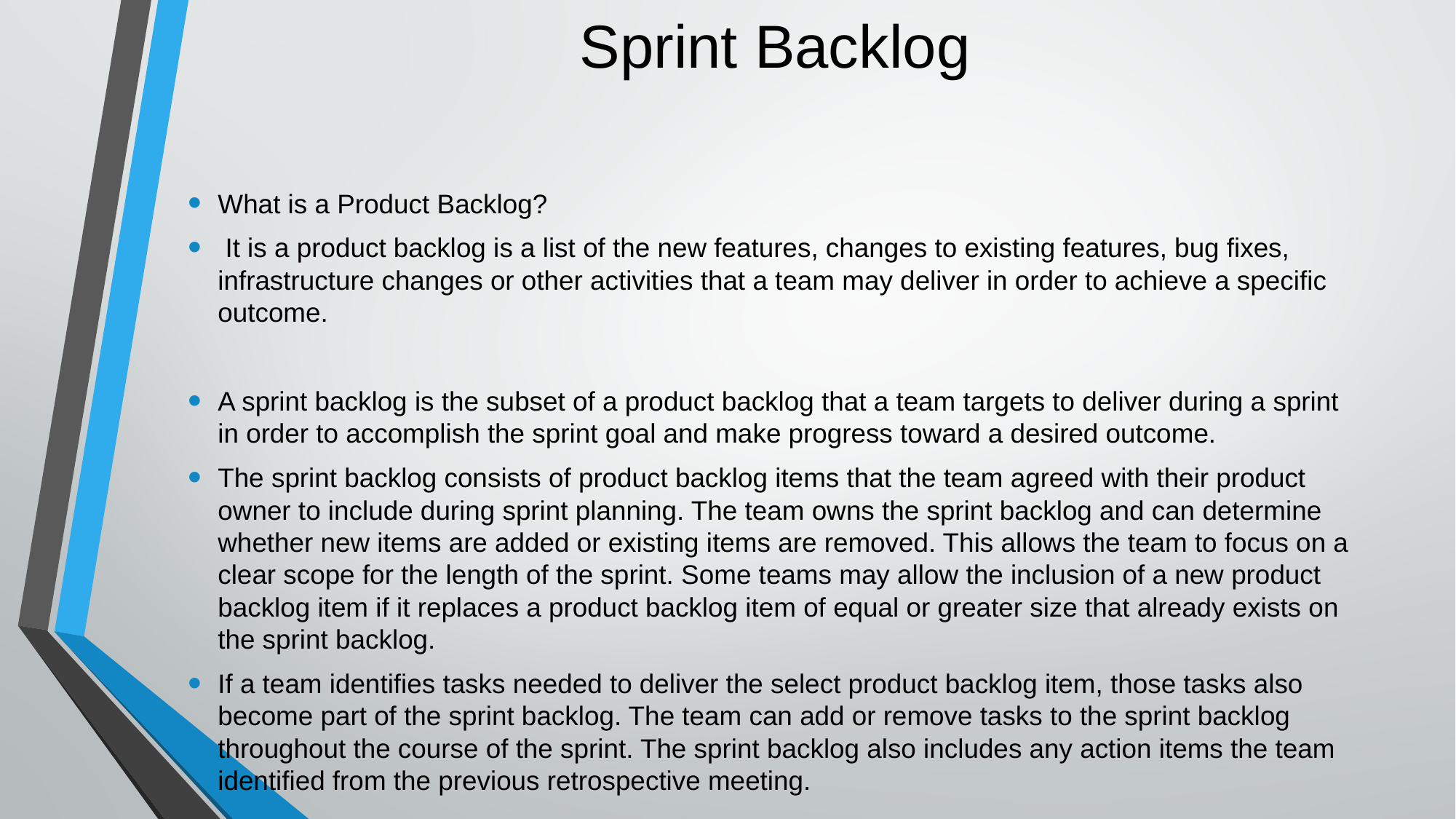

# Sprint Backlog
What is a Product Backlog?
 It is a product backlog is a list of the new features, changes to existing features, bug fixes, infrastructure changes or other activities that a team may deliver in order to achieve a specific outcome.

A sprint backlog is the subset of a product backlog that a team targets to deliver during a sprint in order to accomplish the sprint goal and make progress toward a desired outcome.
The sprint backlog consists of product backlog items that the team agreed with their product owner to include during sprint planning. The team owns the sprint backlog and can determine whether new items are added or existing items are removed. This allows the team to focus on a clear scope for the length of the sprint. Some teams may allow the inclusion of a new product backlog item if it replaces a product backlog item of equal or greater size that already exists on the sprint backlog.
If a team identifies tasks needed to deliver the select product backlog item, those tasks also become part of the sprint backlog. The team can add or remove tasks to the sprint backlog throughout the course of the sprint. The sprint backlog also includes any action items the team identified from the previous retrospective meeting.